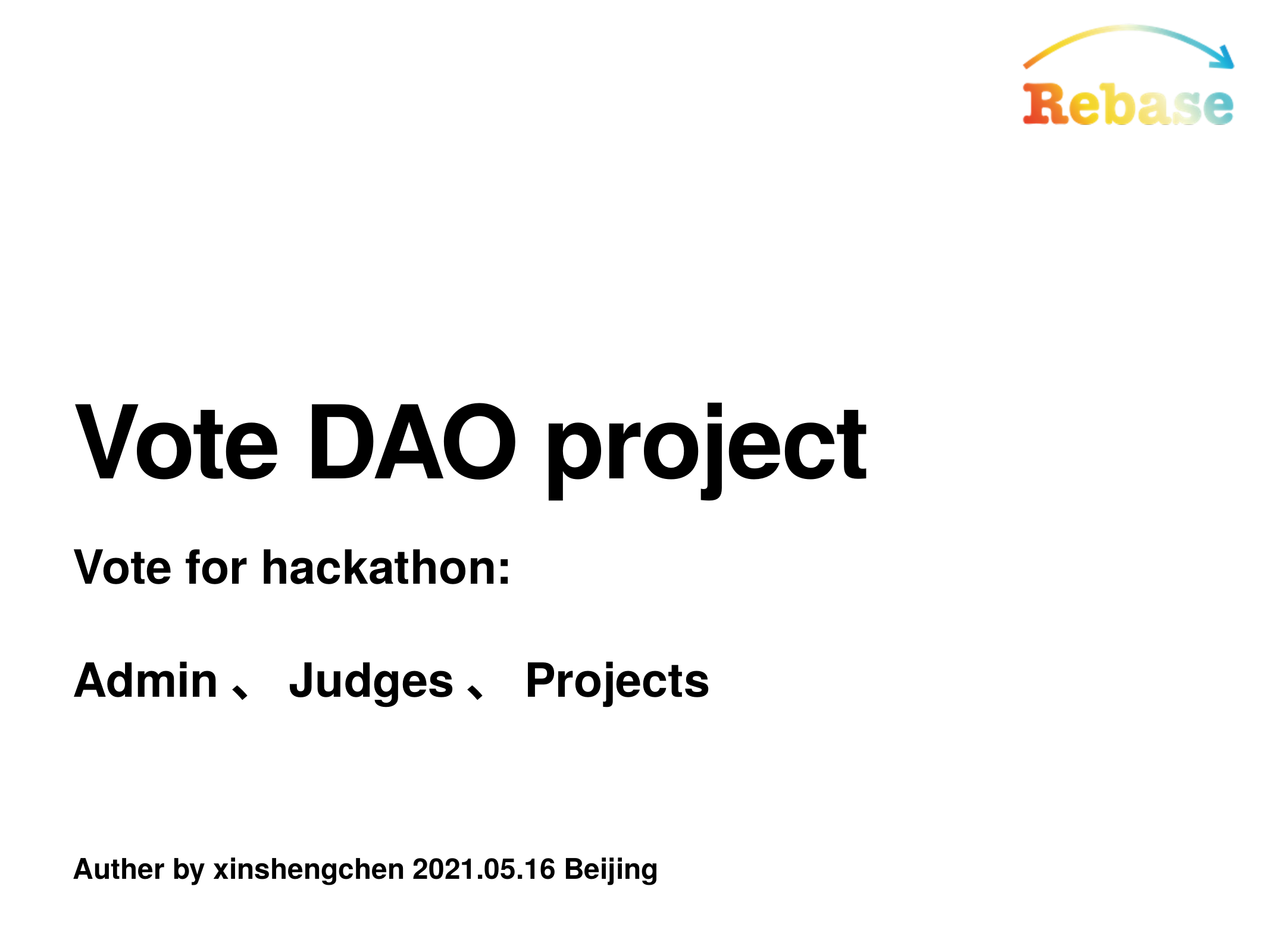

# Vote DAO project
Vote for hackathon:
								Admin、Judges、Projects
Auther by xinshengchen 2021.05.16 Beijing